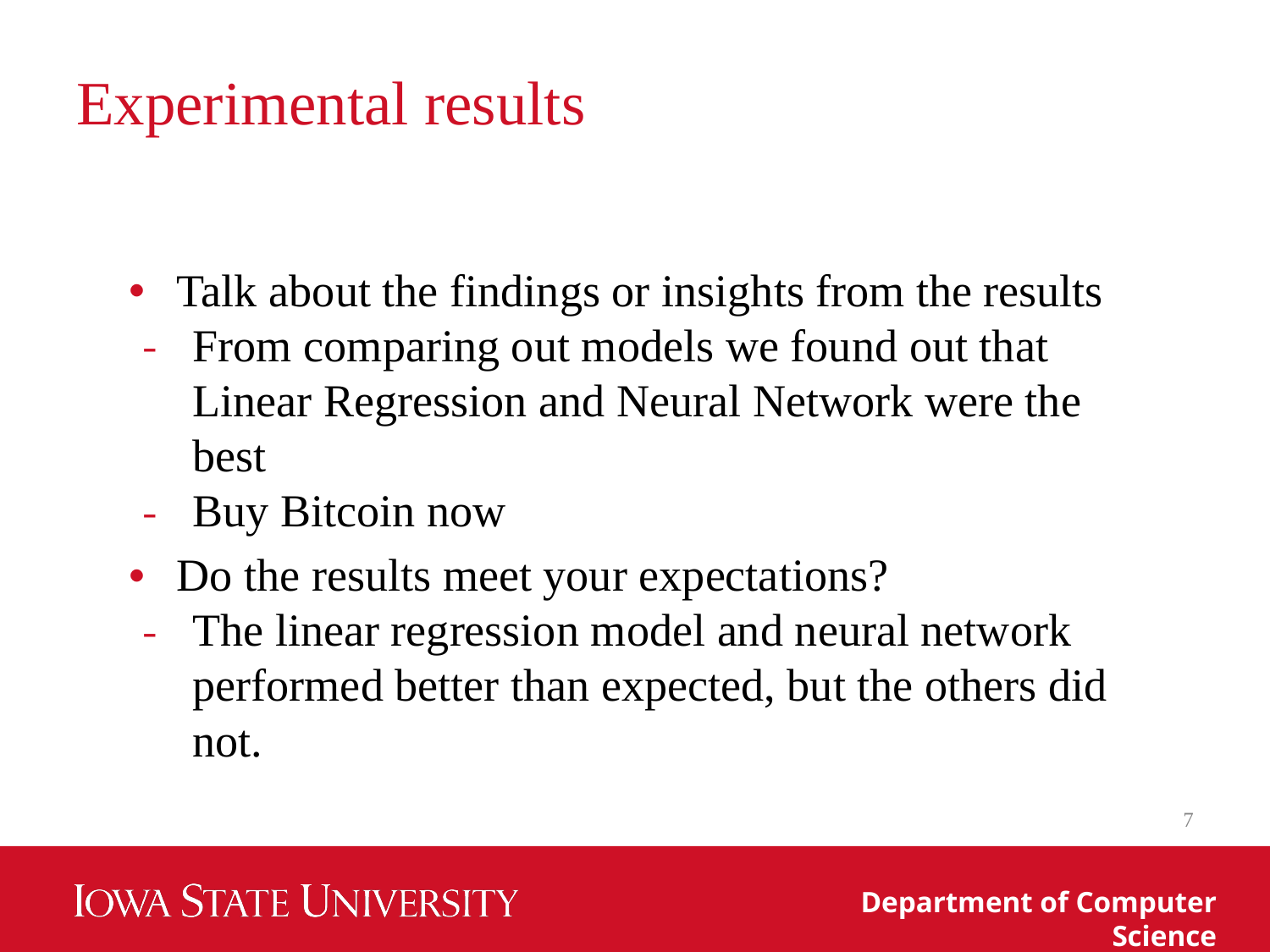

# Experimental results

Talk about the findings or insights from the results
From comparing out models we found out that Linear Regression and Neural Network were the best
Buy Bitcoin now
Do the results meet your expectations?
The linear regression model and neural network performed better than expected, but the others did not.

7